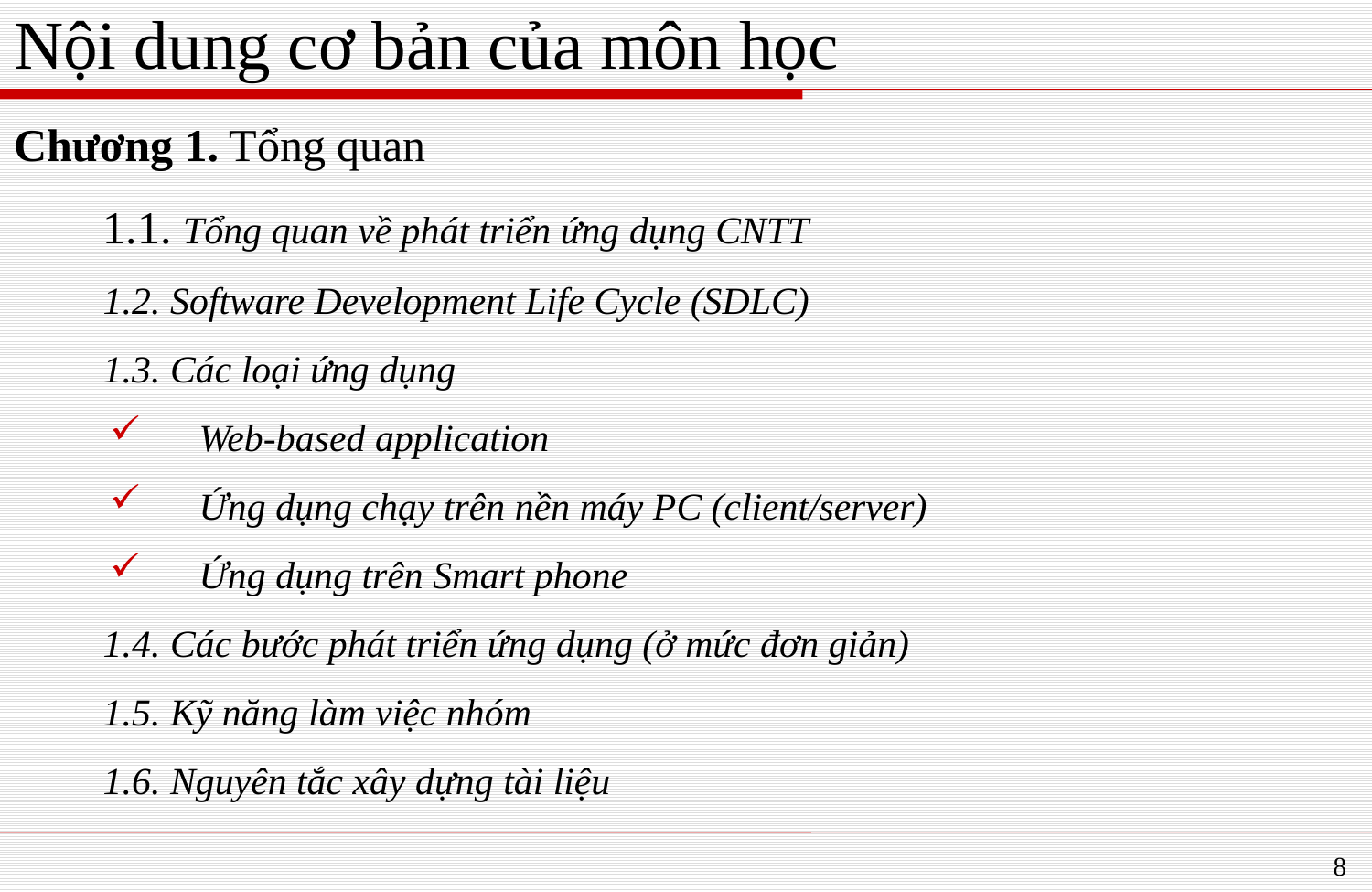

# Nội dung cơ bản của môn học
Chương 1. Tổng quan
1.1. Tổng quan về phát triển ứng dụng CNTT
1.2. Software Development Life Cycle (SDLC)
1.3. Các loại ứng dụng
Web-based application
Ứng dụng chạy trên nền máy PC (client/server)
Ứng dụng trên Smart phone
1.4. Các bước phát triển ứng dụng (ở mức đơn giản)
1.5. Kỹ năng làm việc nhóm
1.6. Nguyên tắc xây dựng tài liệu

8